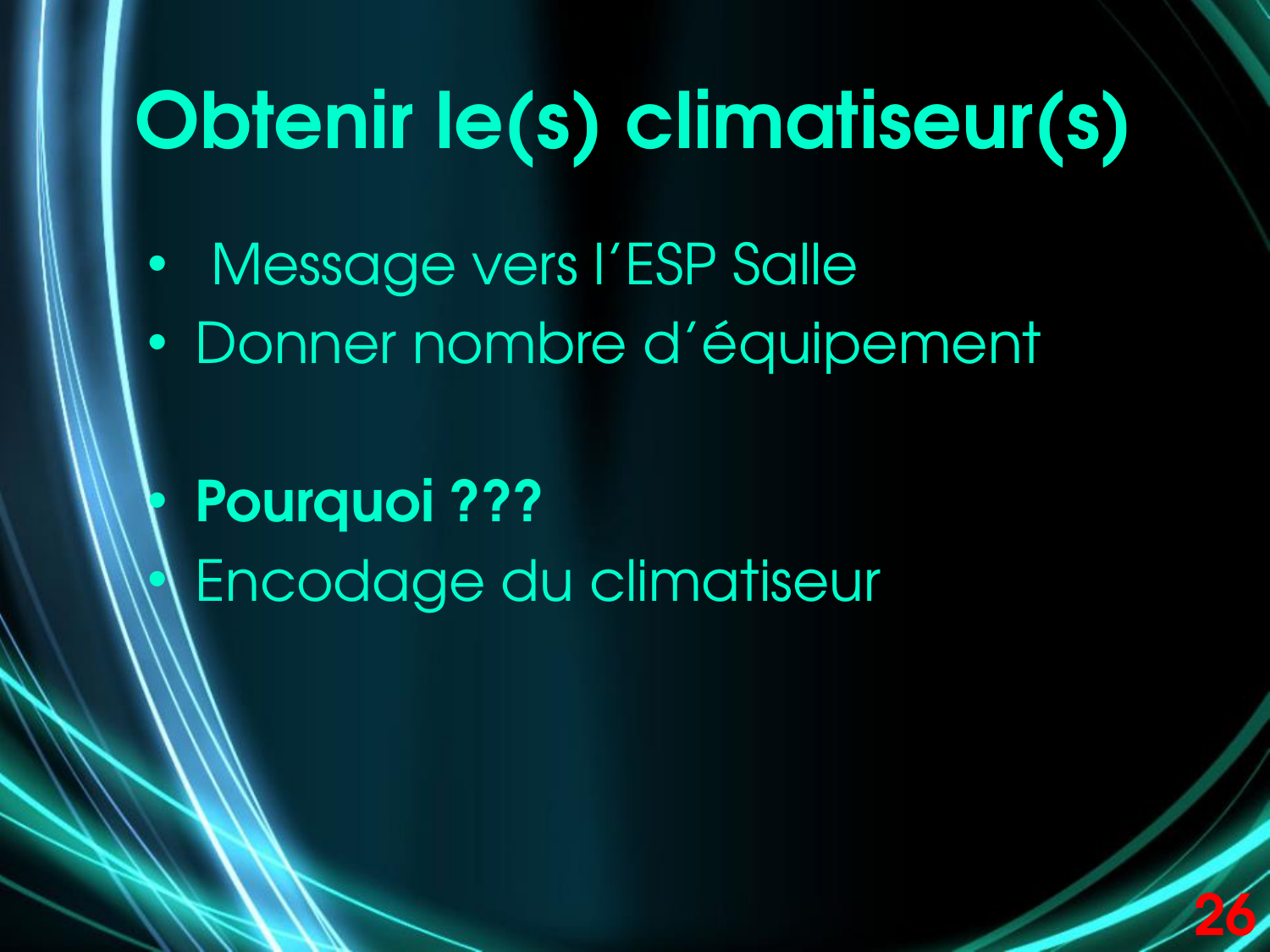

# Obtenir le(s) climatiseur(s)
 Message vers l’ESP Salle
Donner nombre d’équipement

Pourquoi ???
Encodage du climatiseur
26